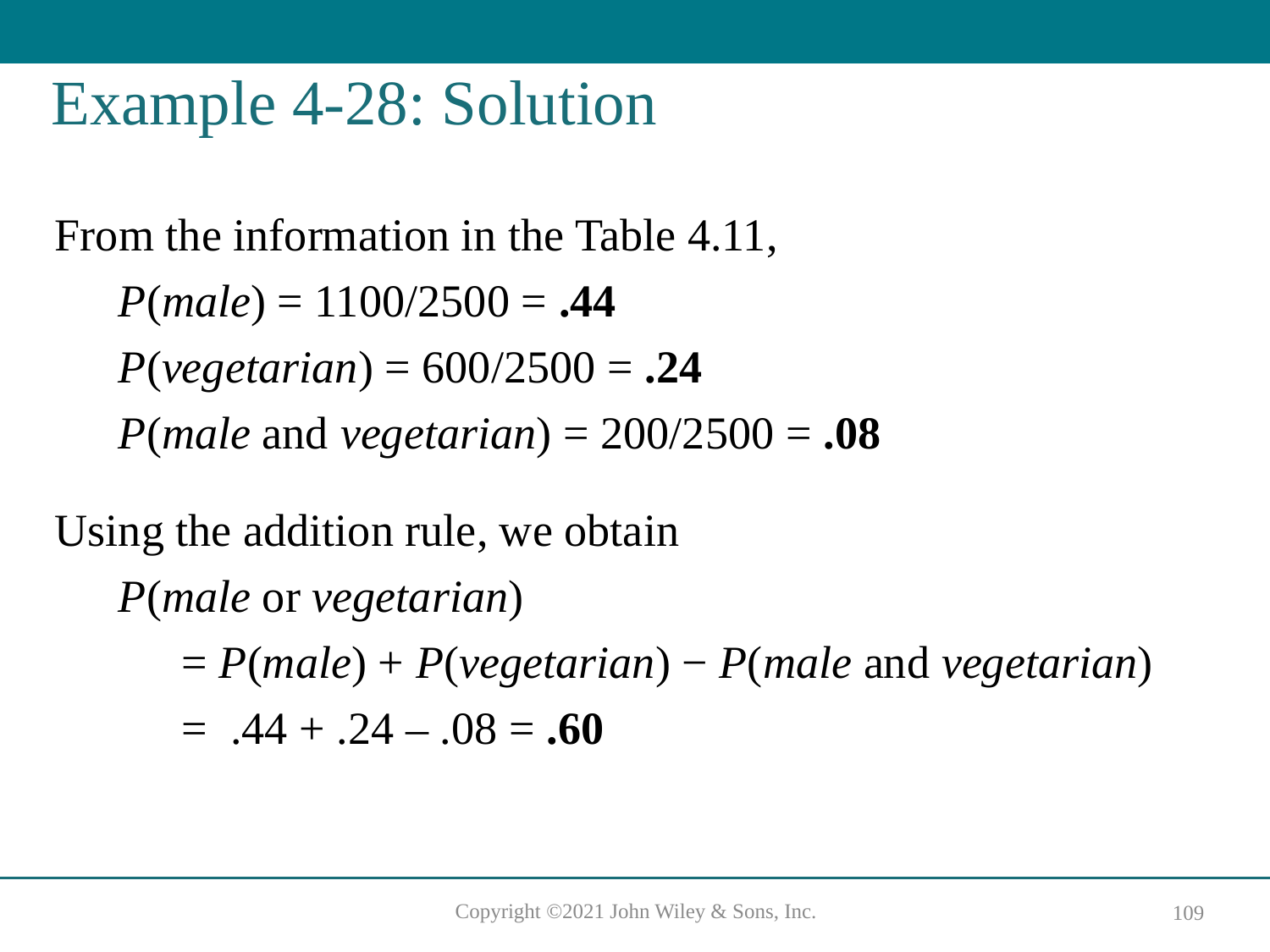

# Example 4-28: Solution
From the information in the Table 4.11,
P(male) = 1100/2500 = .44
P(vegetarian) = 600/2500 = .24
P(male and vegetarian) = 200/2500 = .08
Using the addition rule, we obtain
P(male or vegetarian)
= P(male) + P(vegetarian) − P(male and vegetarian)
=  .44 + .24 – .08 = .60